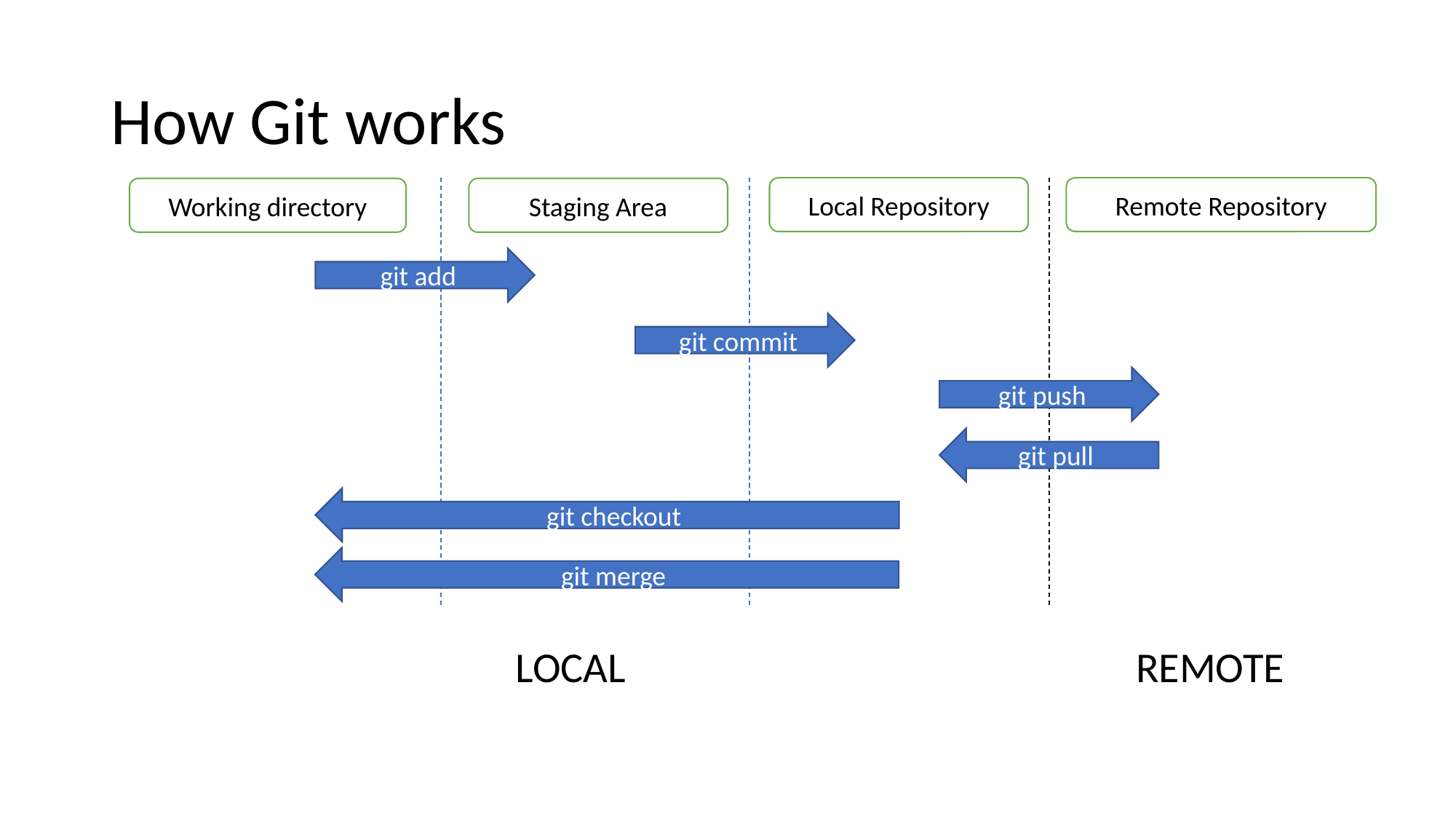

# How Git works
Local Repository
Remote Repository
Working directory
Staging Area
git add
git commit
git push
git pull
git checkout
git merge
                                          LOCAL                                                     REMOTE